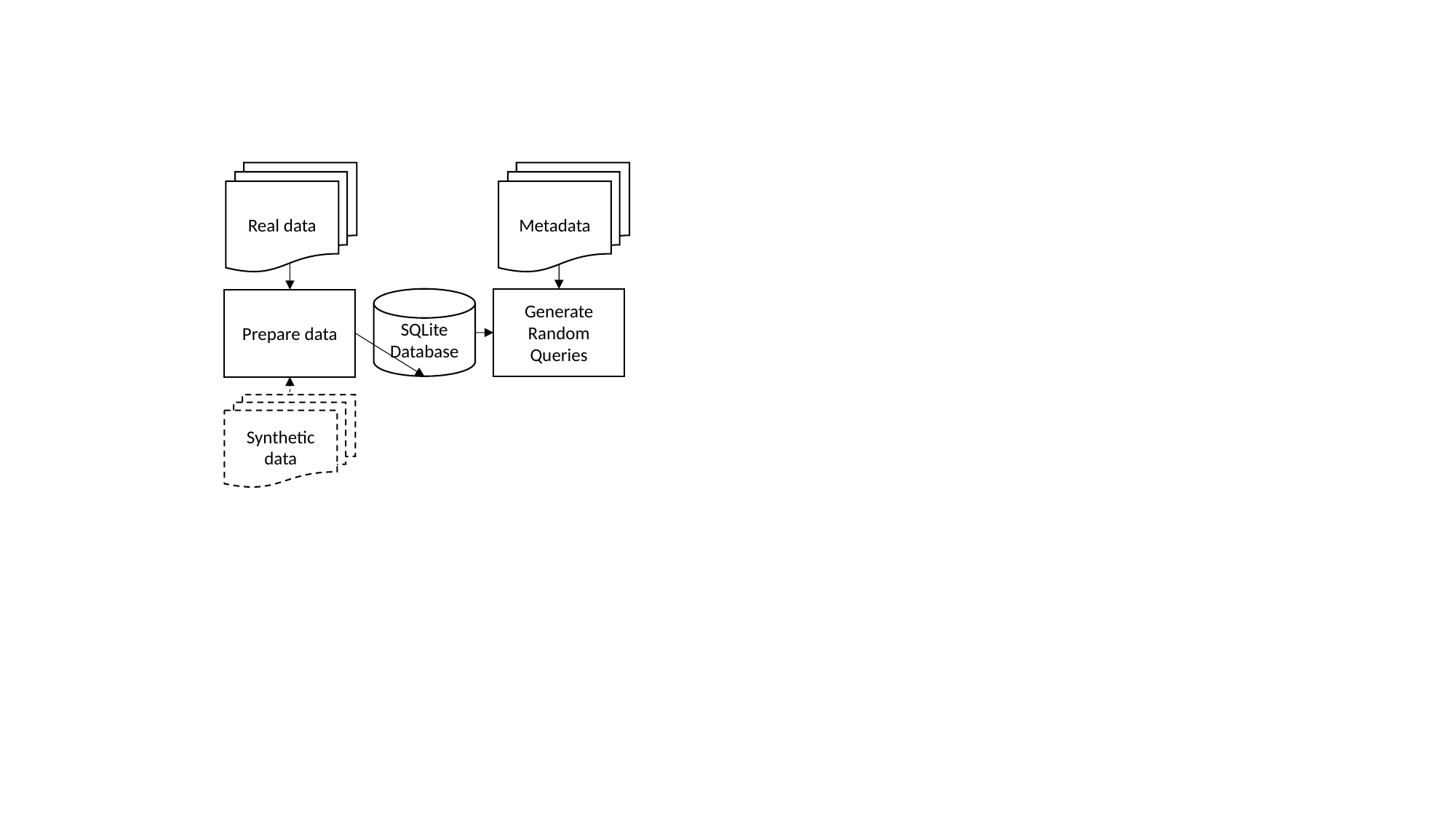

Real data
Metadata
SQLite Database
Generate Random Queries
Prepare data
Synthetic data